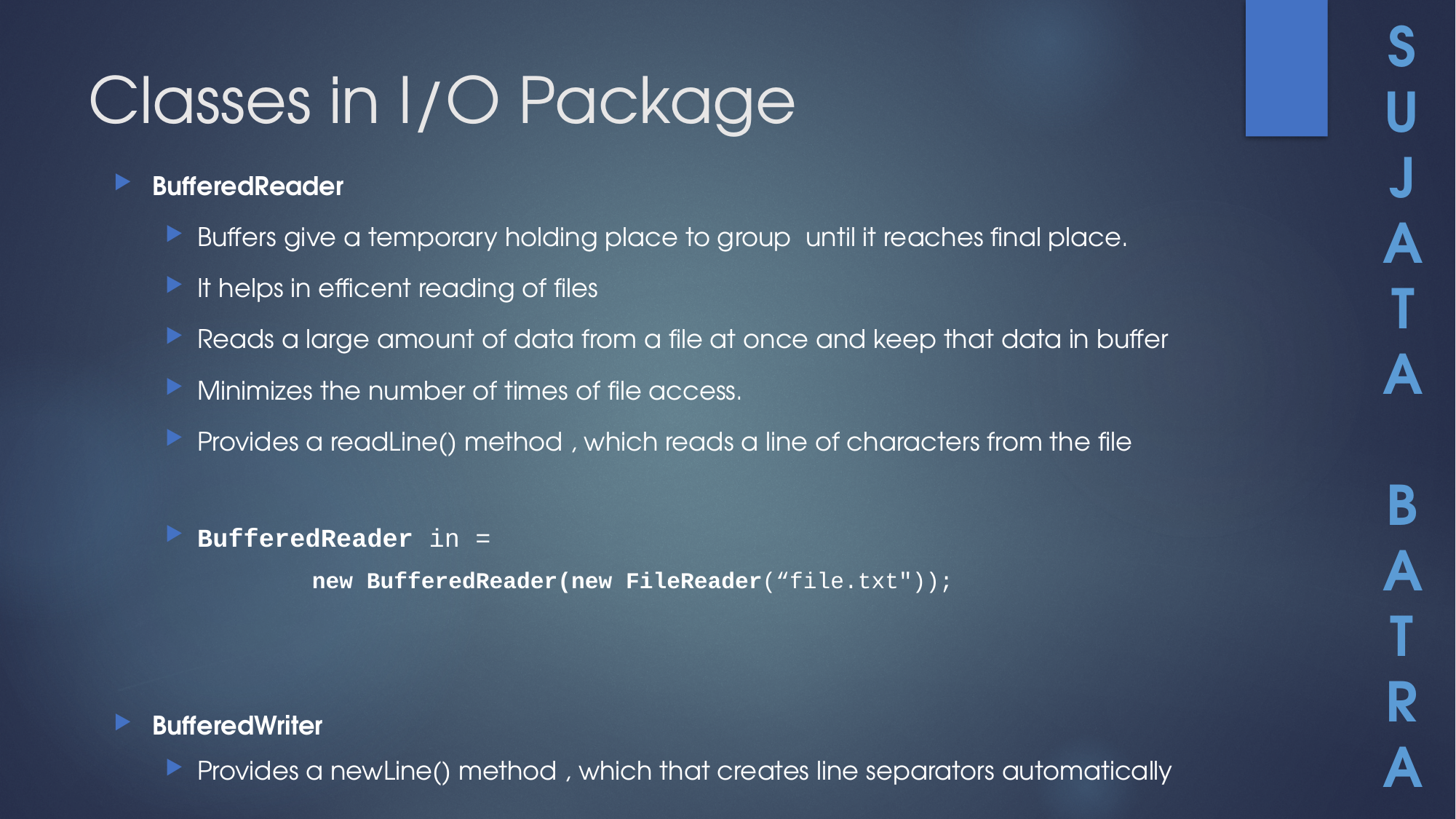

# Classes in I/O Package
BufferedReader
Buffers give a temporary holding place to group  until it reaches final place.
It helps in efficent reading of files
Reads a large amount of data from a file at once and keep that data in buffer
Minimizes the number of times of file access.
Provides a readLine() method , which reads a line of characters from the file

BufferedReader in =
       new BufferedReader(new FileReader(“file.txt"));

BufferedWriter
Provides a newLine() method , which that creates line separators automatically